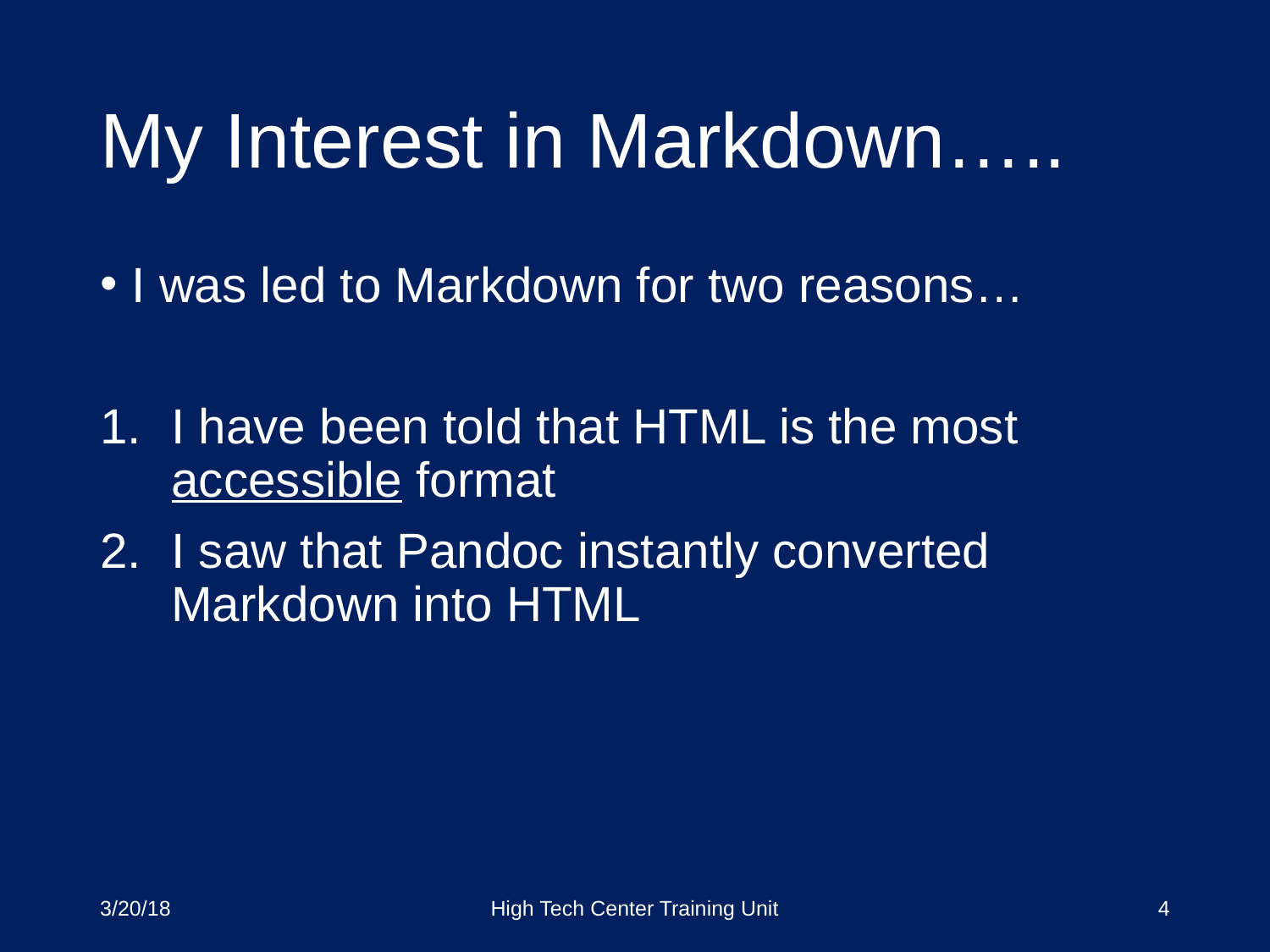

# My Interest in Markdown…..
I was led to Markdown for two reasons…

I have been told that HTML is the most accessible format
I saw that Pandoc instantly converted Markdown into HTML

3/20/18
High Tech Center Training Unit
4